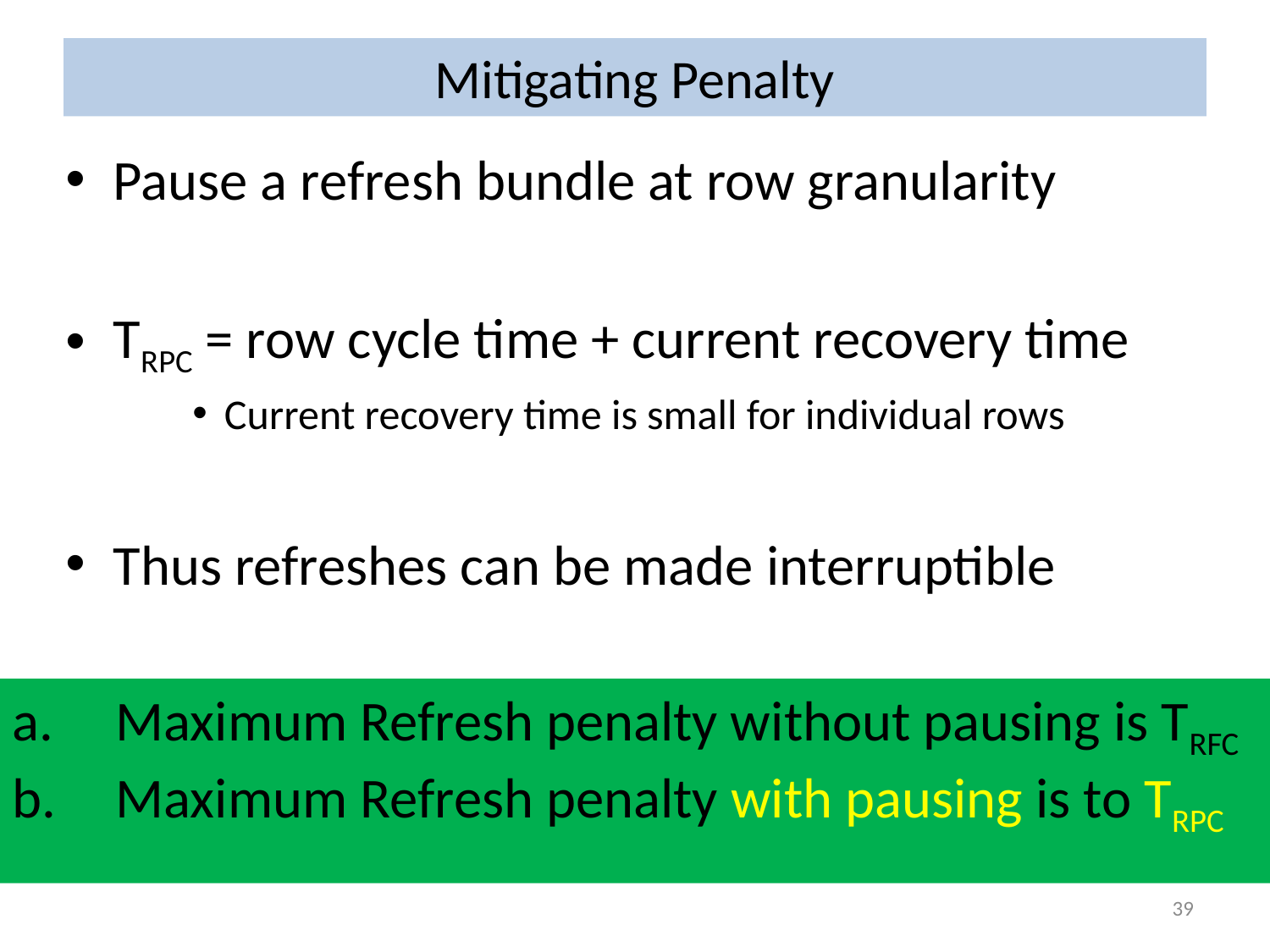

# Mitigating Penalty
Pause a refresh bundle at row granularity

TRPC = row cycle time + current recovery time
Current recovery time is small for individual rows

Thus refreshes can be made interruptible

Maximum Refresh penalty without pausing is TRFC
Maximum Refresh penalty with pausing is to TRPC

39